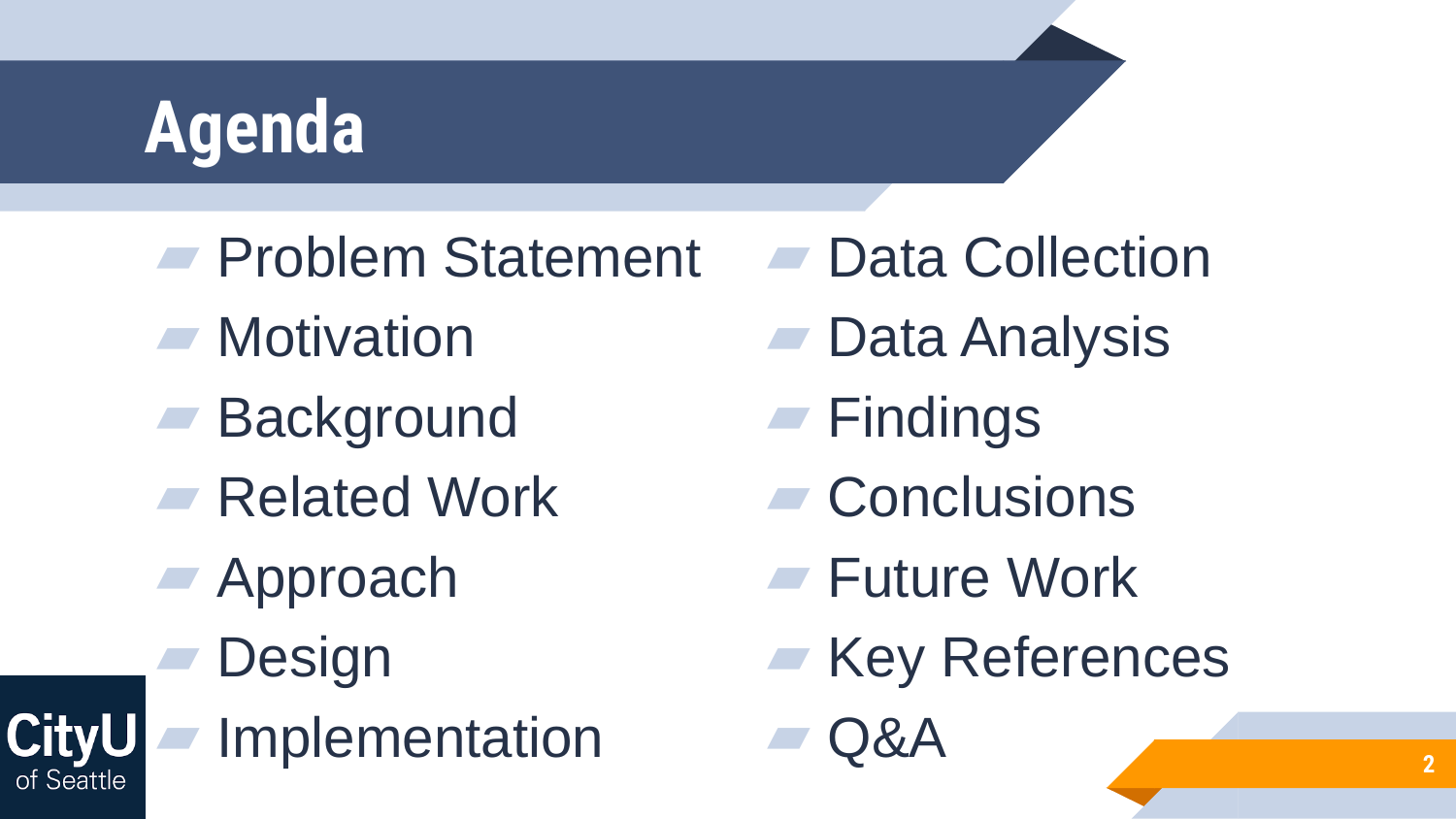

# Agenda
Problem Statement
Motivation
Background
Related Work
Approach
Design
Implementation
Data Collection
Data Analysis
Findings
Conclusions
Future Work
Key References
Q&A
2